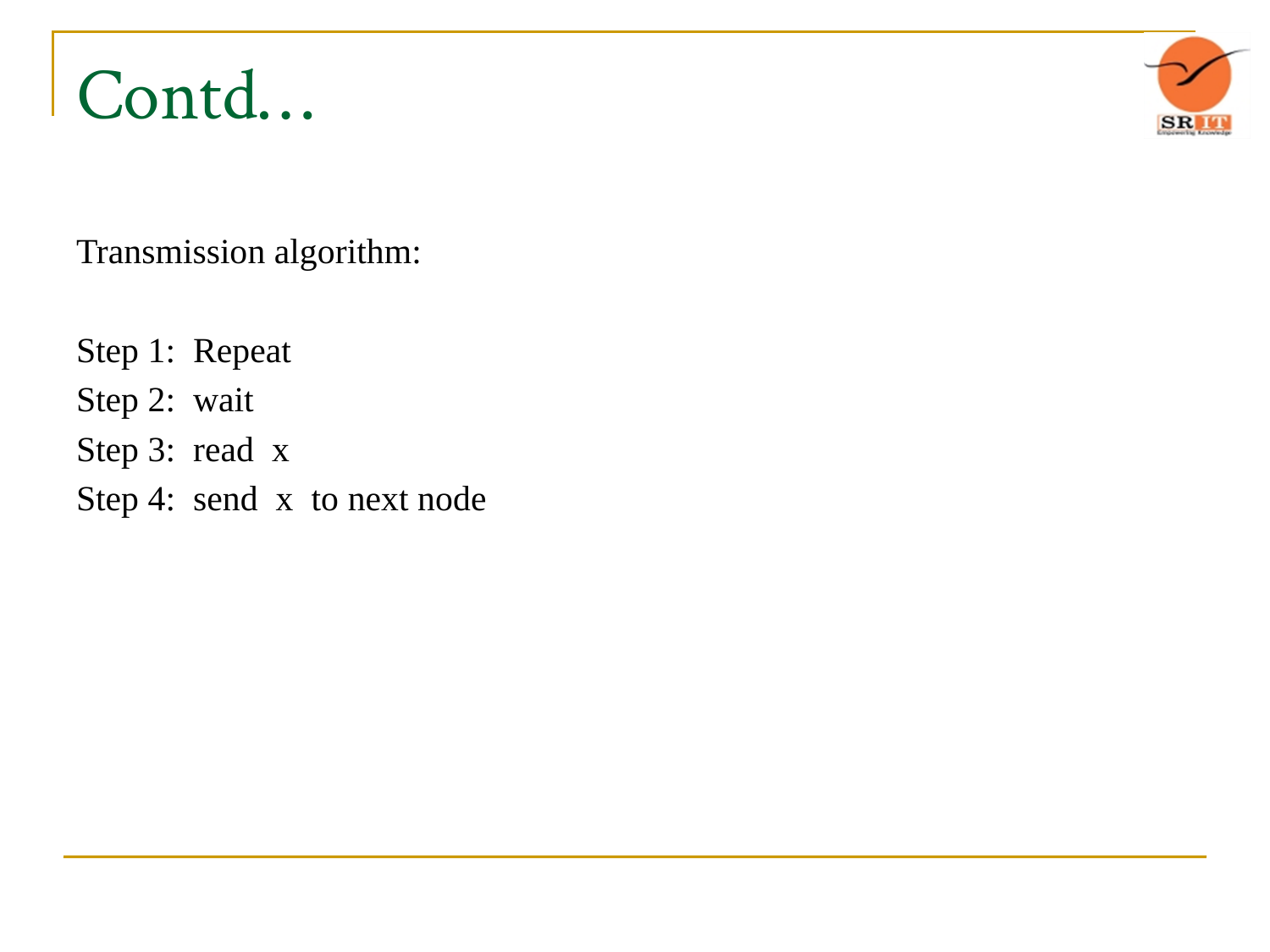

# Contd…
Transmission algorithm:

Step 1:  Repeat
Step 2:  wait
Step 3:  read  x
Step 4:  send  x  to next node